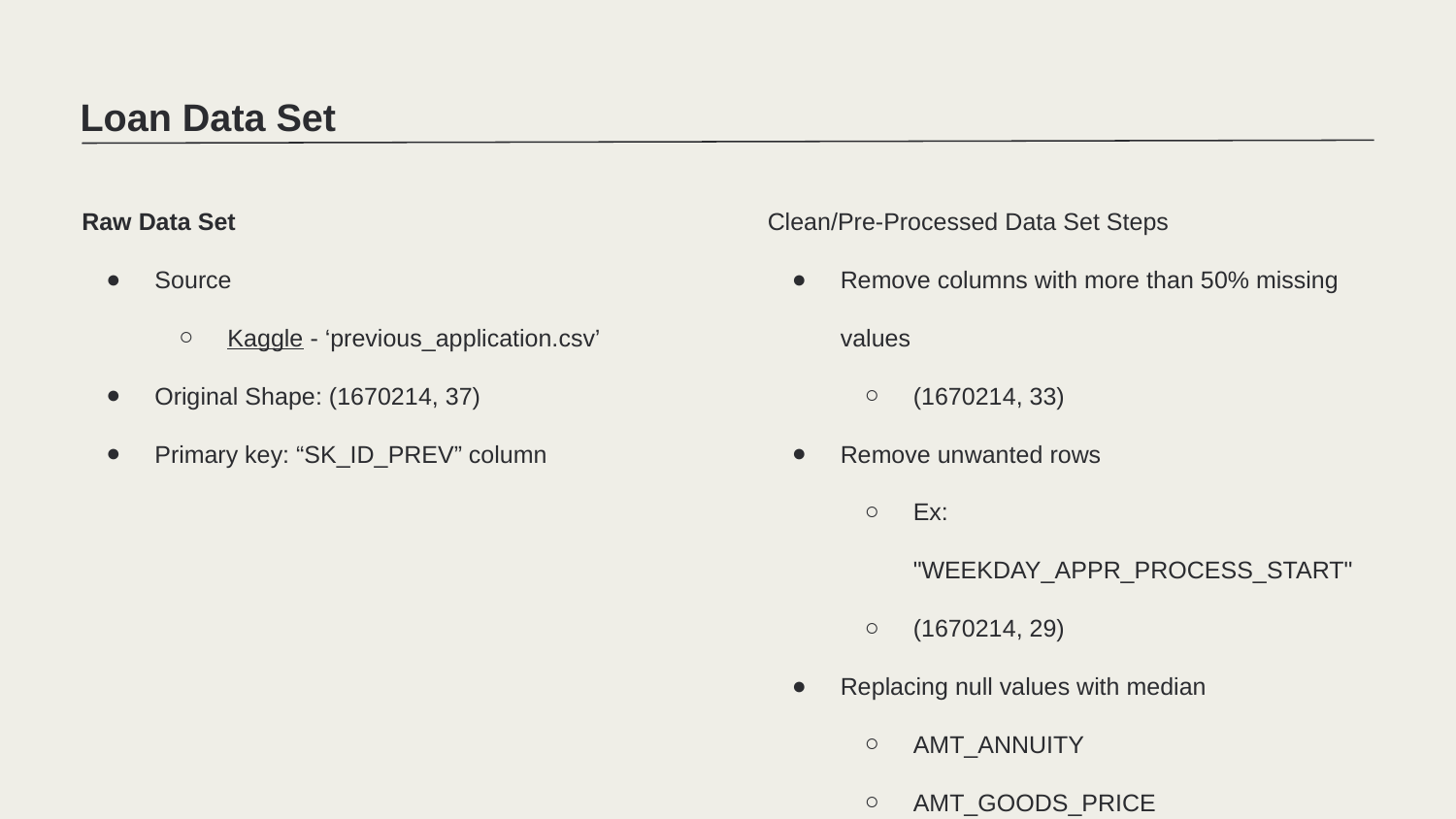

Loan Data Set
Raw Data Set
Source
Kaggle - ‘previous_application.csv’
Original Shape: (1670214, 37)
Primary key: “SK_ID_PREV” column
Clean/Pre-Processed Data Set Steps
Remove columns with more than 50% missing values
(1670214, 33)
Remove unwanted rows
Ex: "WEEKDAY_APPR_PROCESS_START"
(1670214, 29)
Replacing null values with median
AMT_ANNUITY
AMT_GOODS_PRICE